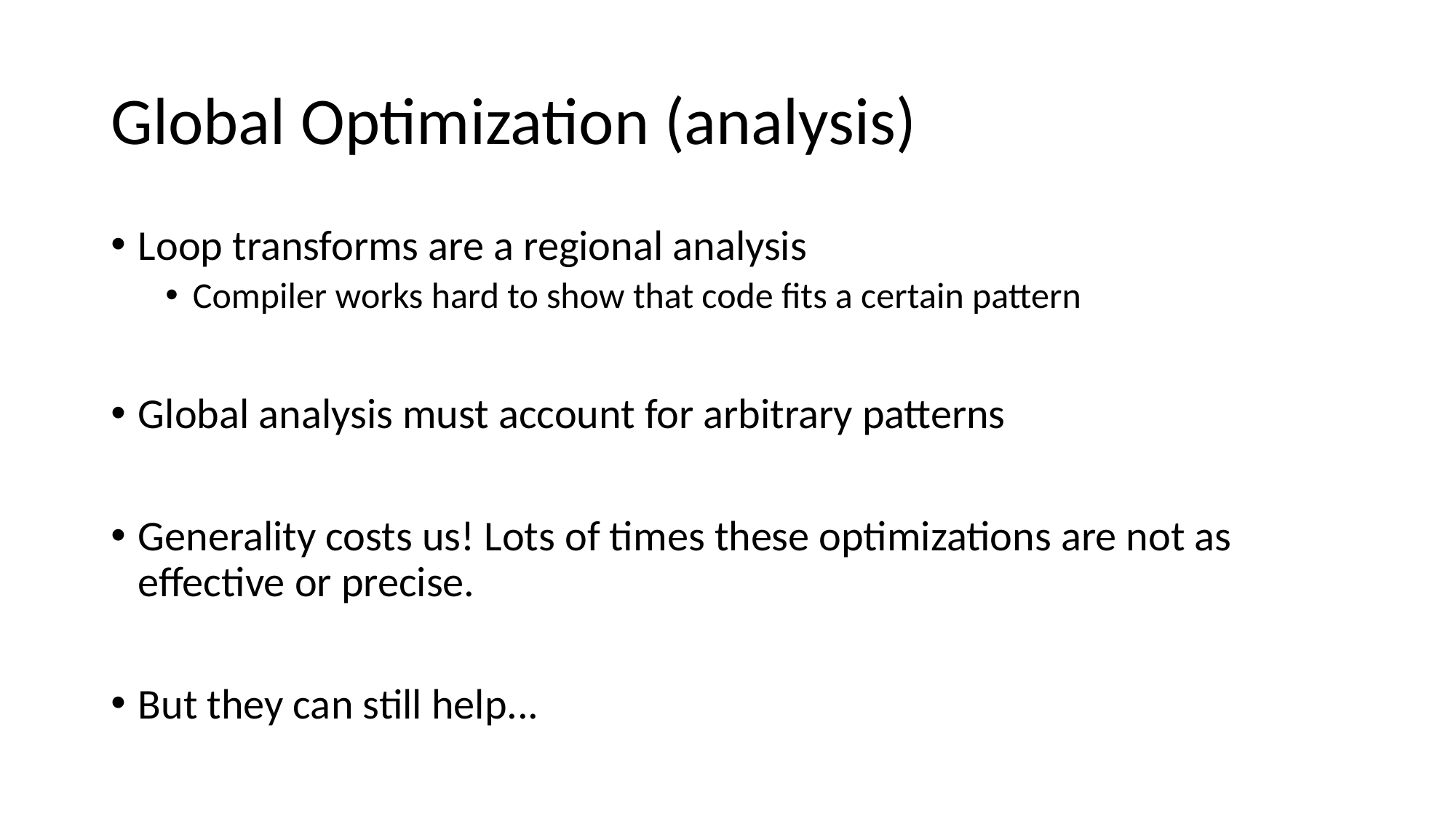

# Global Optimization (analysis)
Loop transforms are a regional analysis
Compiler works hard to show that code fits a certain pattern

Global analysis must account for arbitrary patterns

Generality costs us! Lots of times these optimizations are not as effective or precise.

But they can still help...